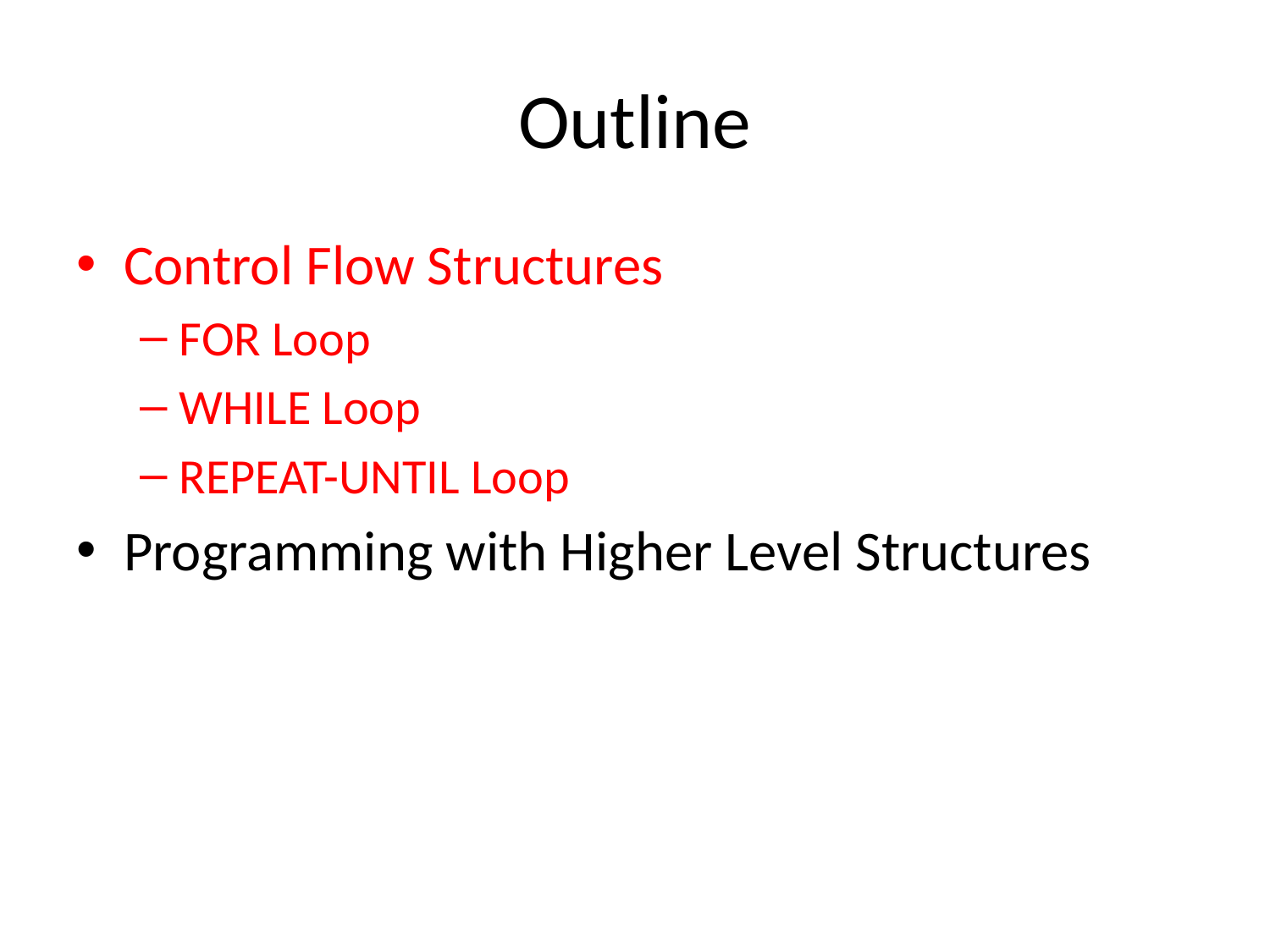

# Outline
Control Flow Structures
FOR Loop
WHILE Loop
REPEAT-UNTIL Loop
Programming with Higher Level Structures